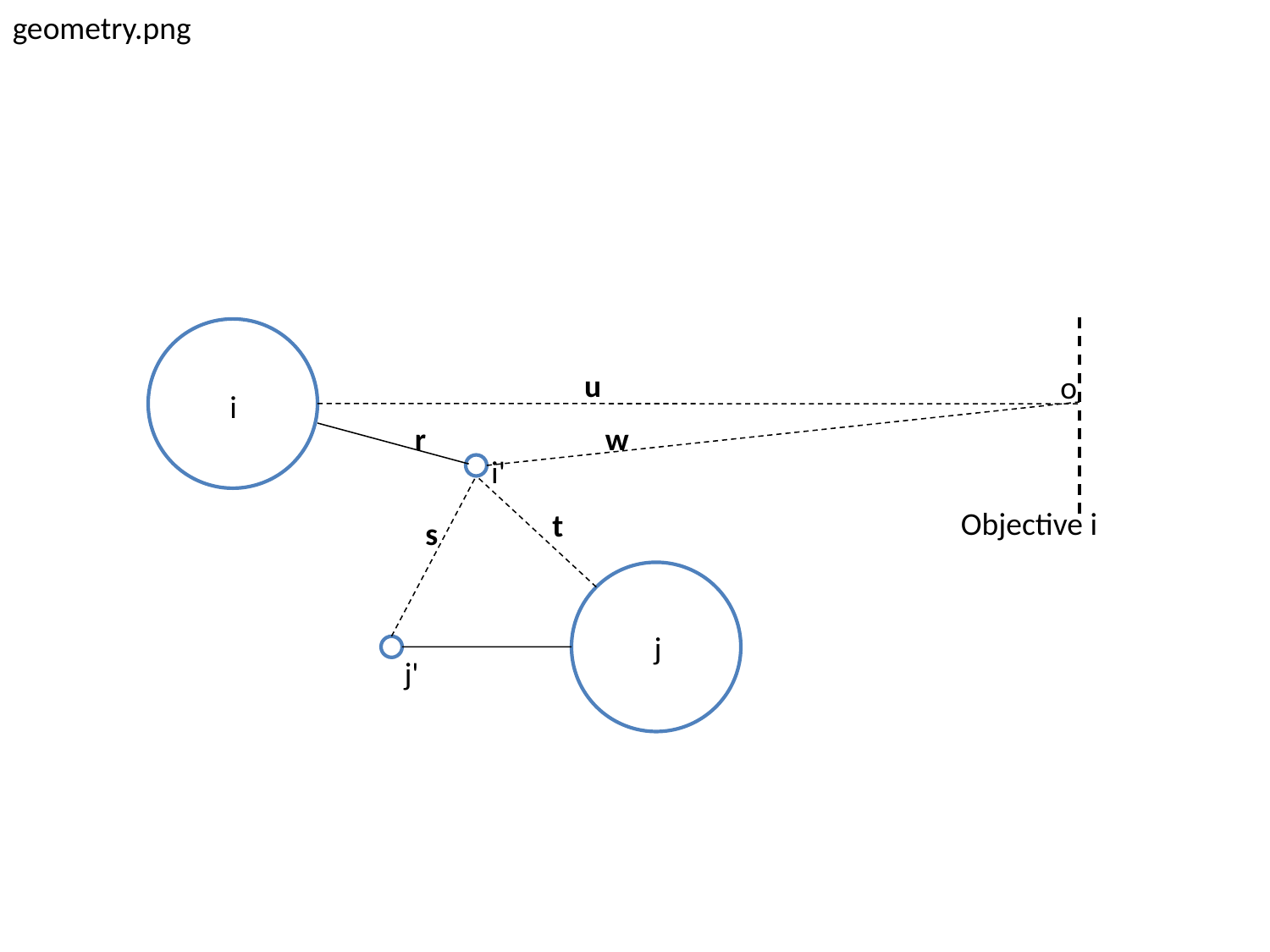

geometry.png

u
o
i
r
w
i'

Objective i
t
s

j

j'